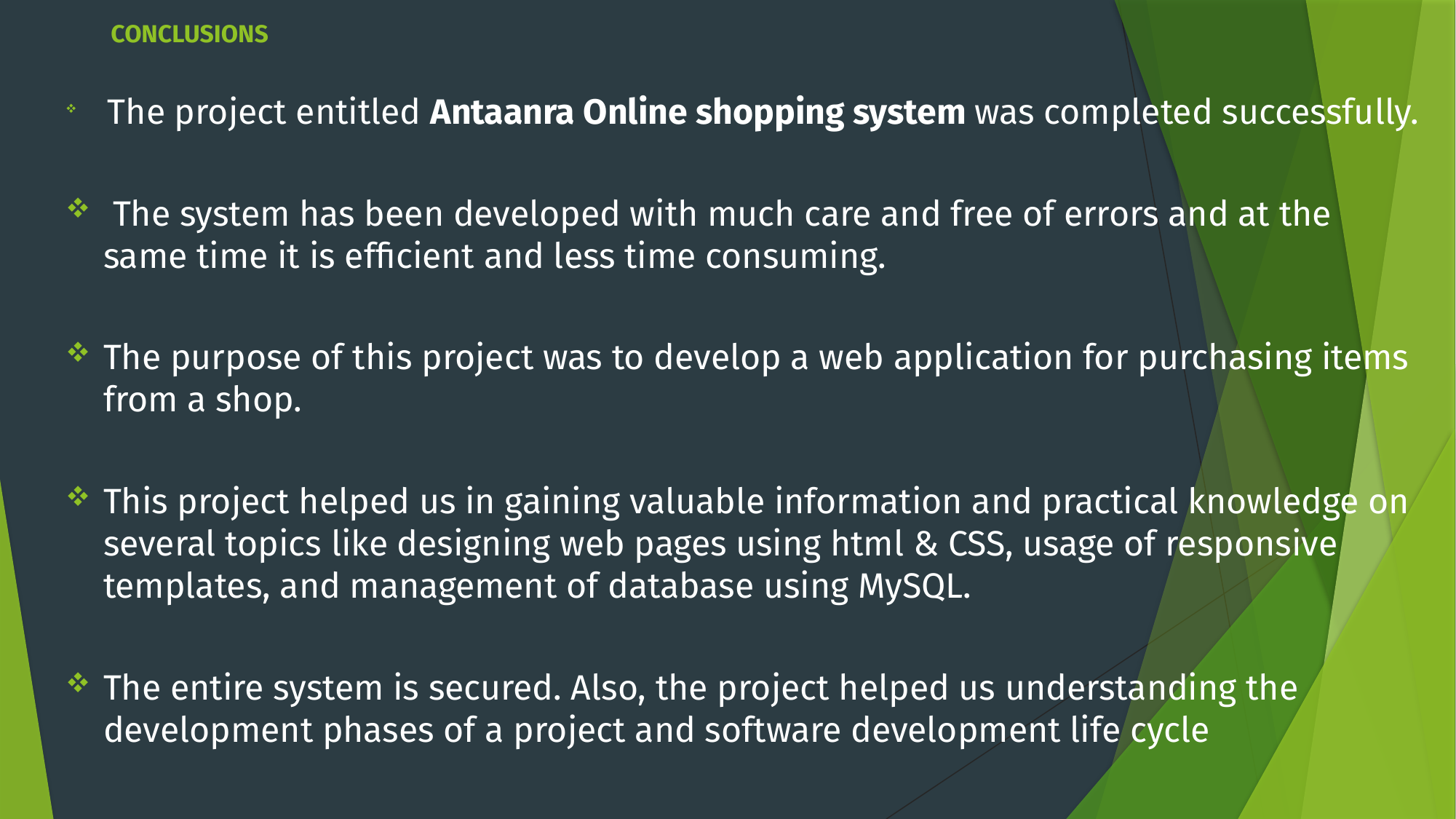

# CONCLUSIONS
 The project entitled Antaanra Online shopping system was completed successfully.

 The system has been developed with much care and free of errors and at the same time it is efficient and less time consuming.

The purpose of this project was to develop a web application for purchasing items from a shop.

This project helped us in gaining valuable information and practical knowledge on several topics like designing web pages using html & CSS, usage of responsive templates, and management of database using MySQL.

The entire system is secured. Also, the project helped us understanding the development phases of a project and software development life cycle